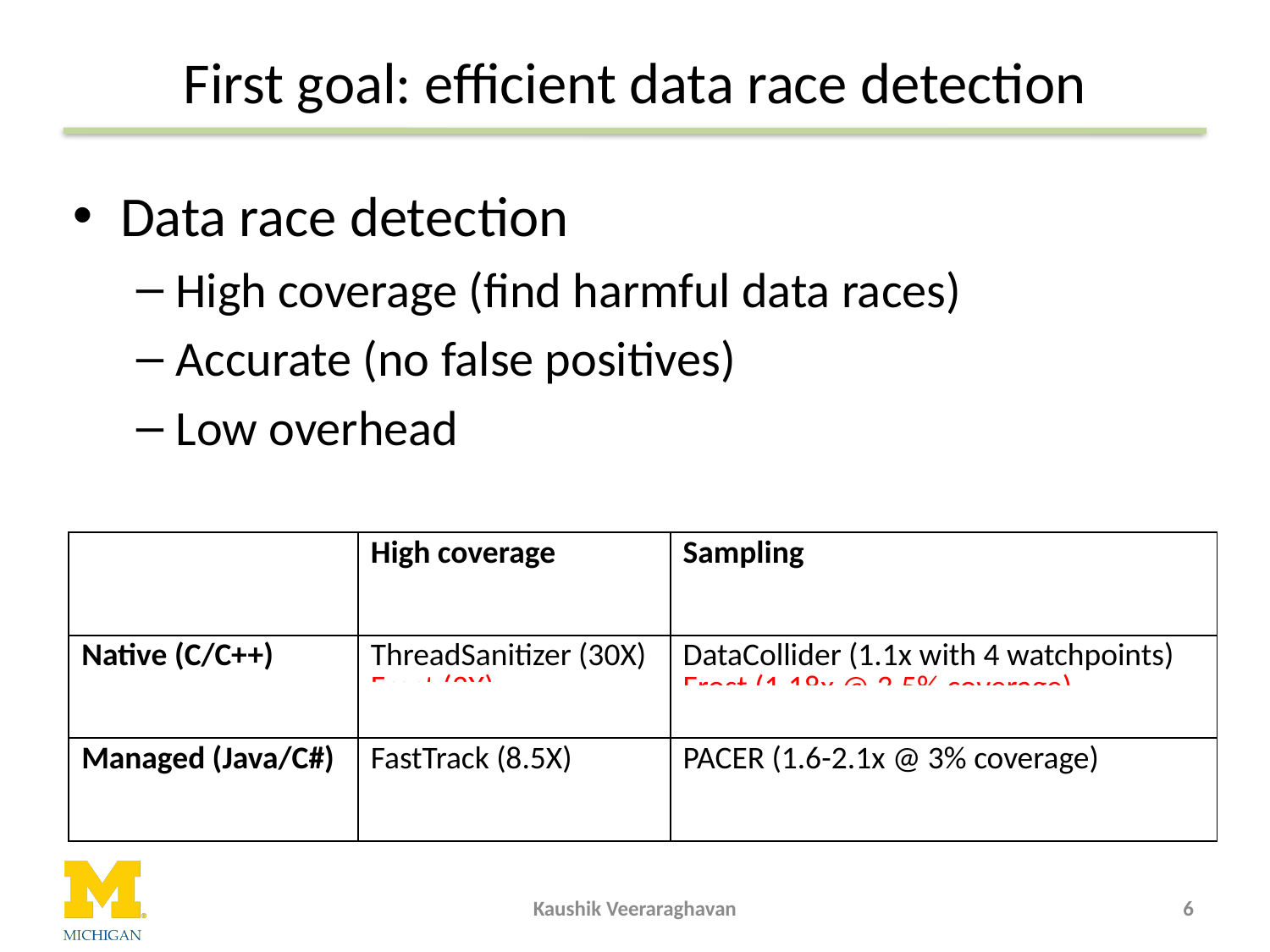

# First goal: efficient data race detection
Data race detection
High coverage (find harmful data races)
Accurate (no false positives)
Low overhead

|  | High coverage | Sampling |
| --- | --- | --- |
| Native (C/C++) | ThreadSanitizer (30X) Frost (3X) | DataCollider (1.1x with 4 watchpoints) Frost (1.18x @ 3.5% coverage) |
| Managed (Java/C#) | FastTrack (8.5X) | PACER (1.6-2.1x @ 3% coverage) |

Kaushik Veeraraghavan
6